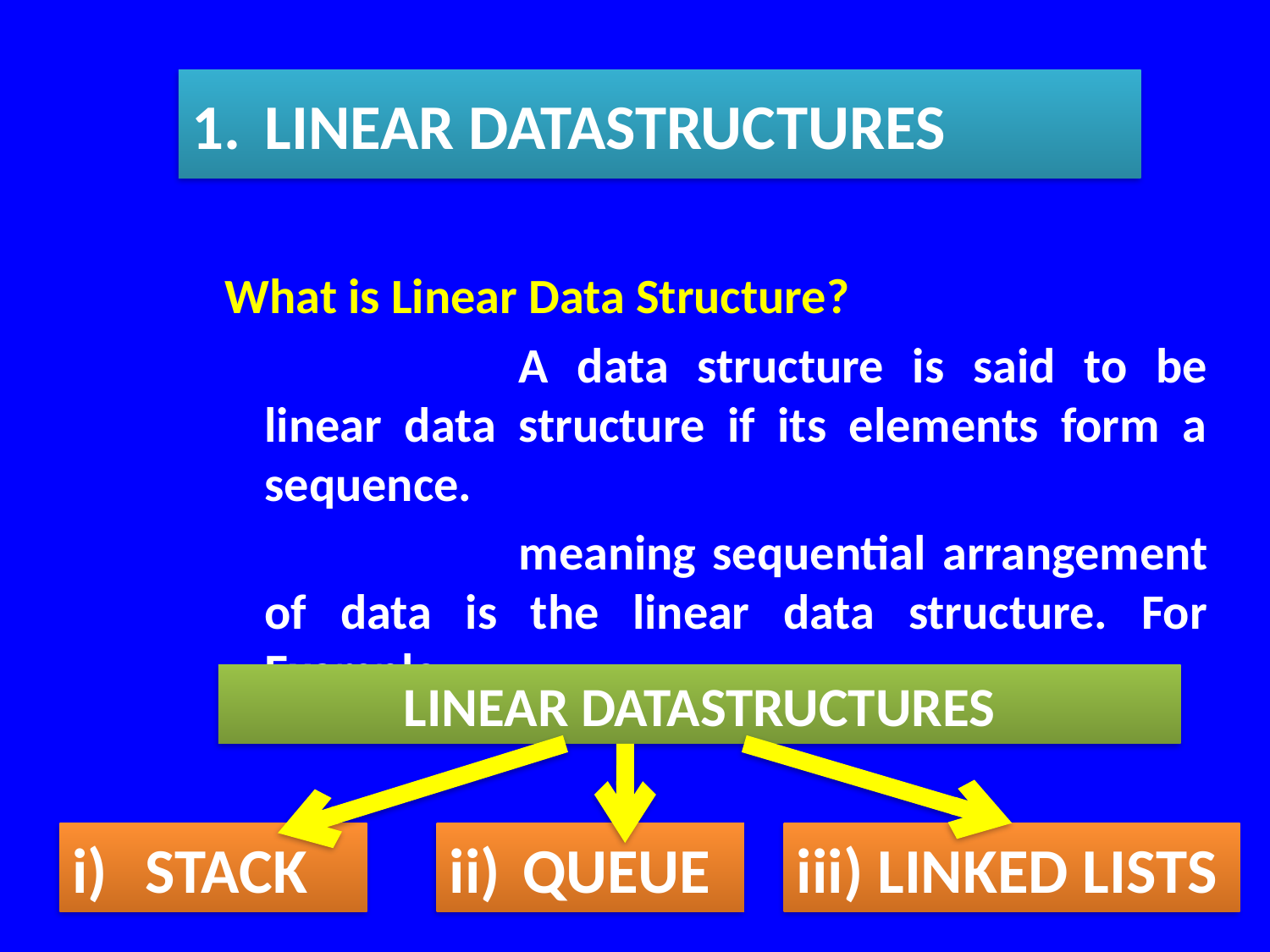

1.	LINEAR DATASTRUCTURES
What is Linear Data Structure?
			A data structure is said to be linear data structure if its elements form a sequence.
			meaning sequential arrangement of data is the linear data structure. For Example
LINEAR DATASTRUCTURES
i)	STACK
ii)	QUEUE
iii) LINKED LISTS